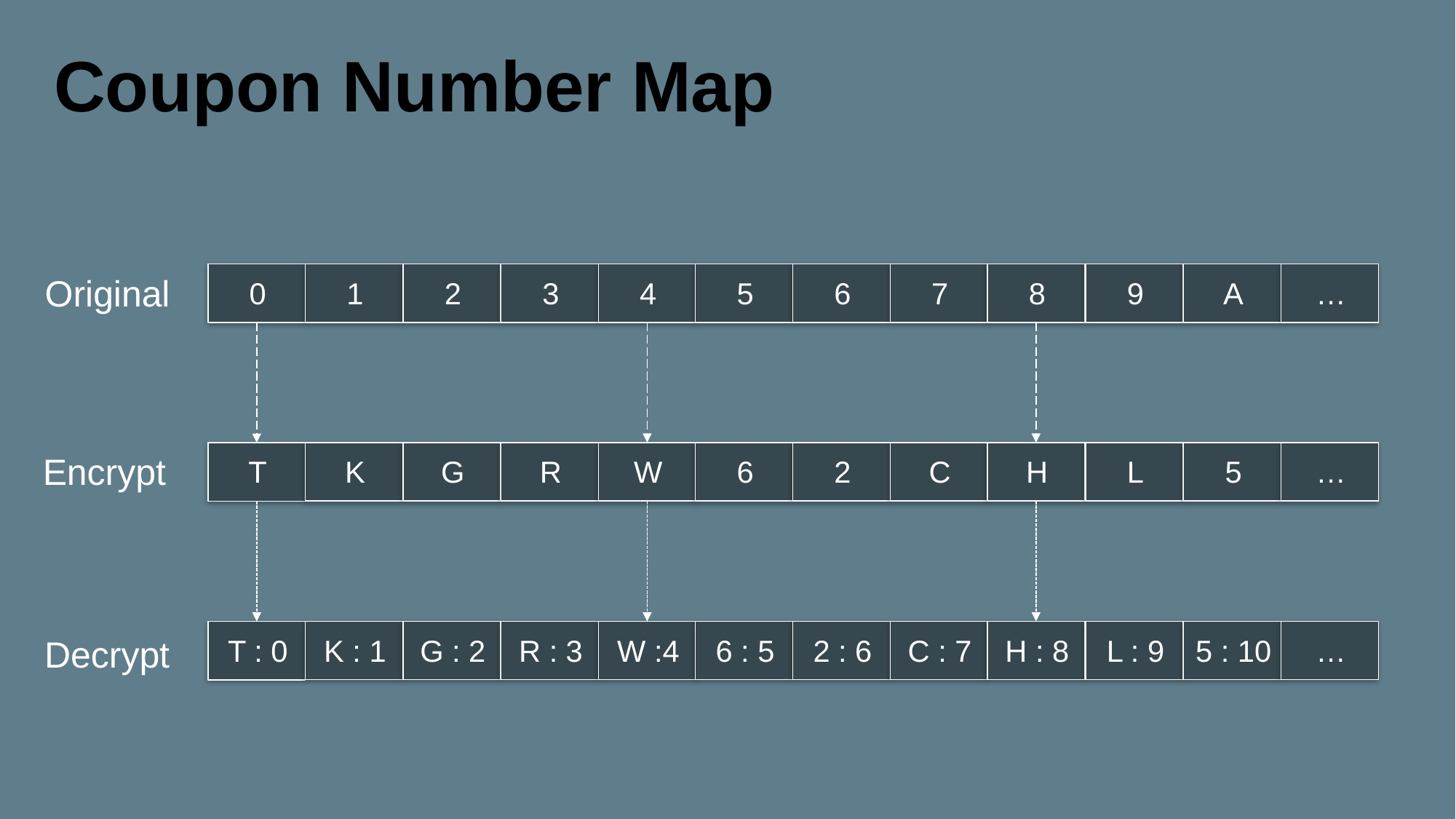

# Coupon Number Map

7

A

1

2

3

4

5

6

8

9

…

0
Original

C

5

K

G

R

W

6

2

H

L

…

T
Encrypt

C : 7

5 : 10

K : 1

G : 2

R : 3

W :4

6 : 5

2 : 6

H : 8

L : 9

…

T : 0
Decrypt